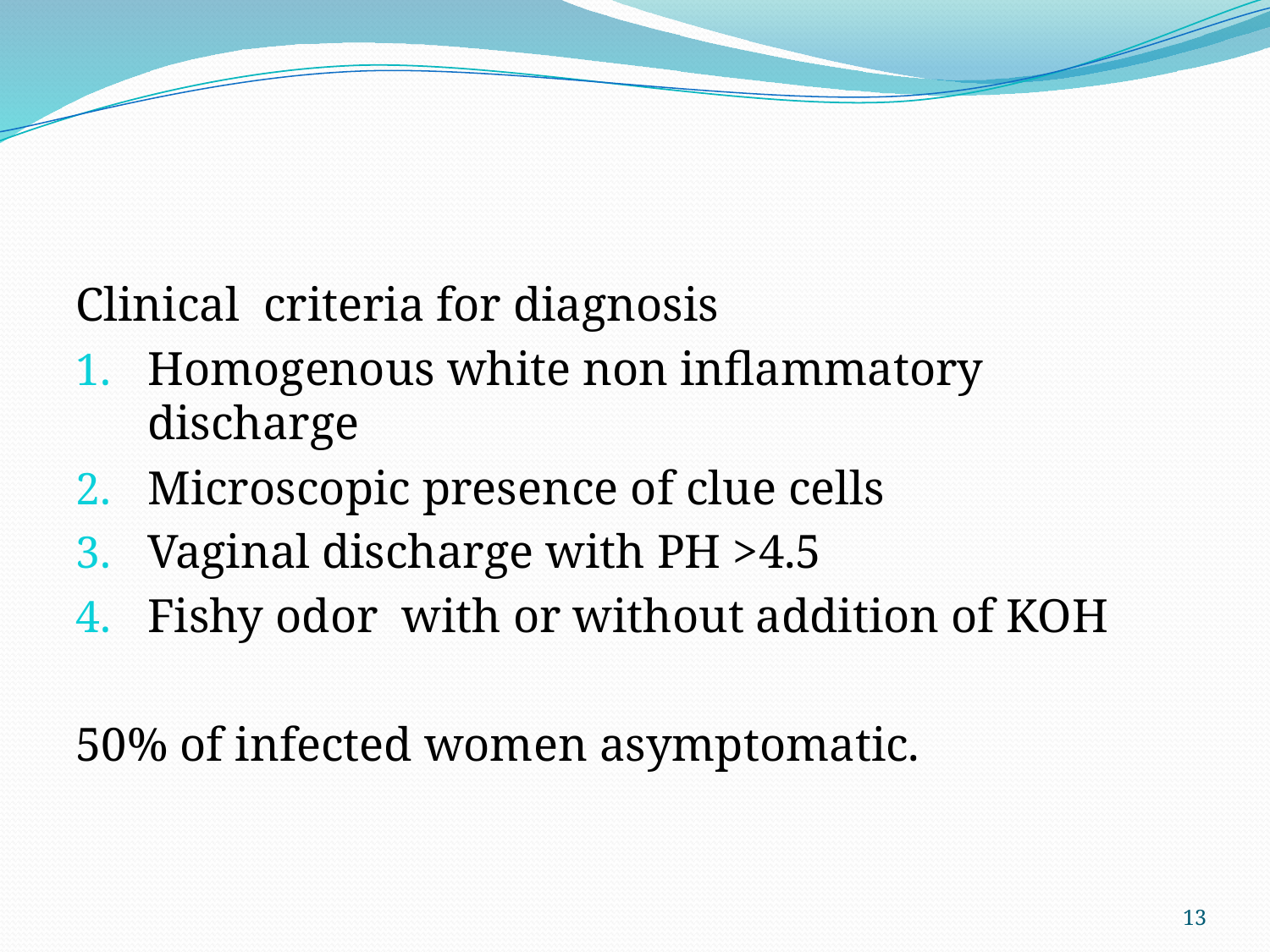

#
Clinical  criteria for diagnosis
Homogenous white non inflammatory discharge
Microscopic presence of clue cells
Vaginal discharge with PH >4.5
Fishy odor  with or without addition of KOH

50% of infected women asymptomatic.

13